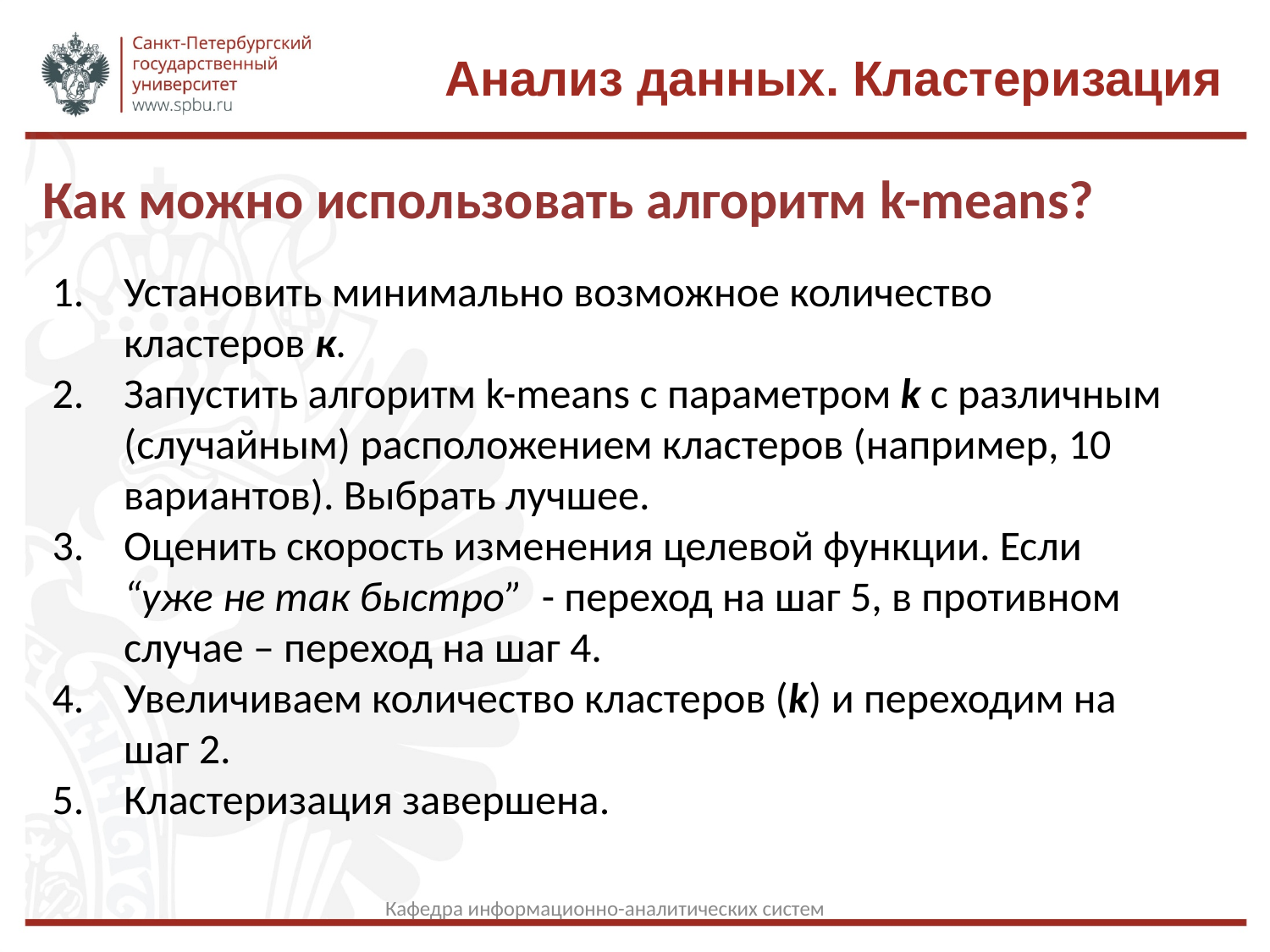

Анализ данных. Кластеризация
Как можно использовать алгоритм k-means?

Установить минимально возможное количество кластеров к.
Запустить алгоритм k-means с параметром k с различным (случайным) расположением кластеров (например, 10 вариантов). Выбрать лучшее.
Оценить скорость изменения целевой функции. Если “уже не так быстро”  - переход на шаг 5, в противном случае – переход на шаг 4.
Увеличиваем количество кластеров (k) и переходим на шаг 2.
Кластеризация завершена.

Кафедра информационно-аналитических систем